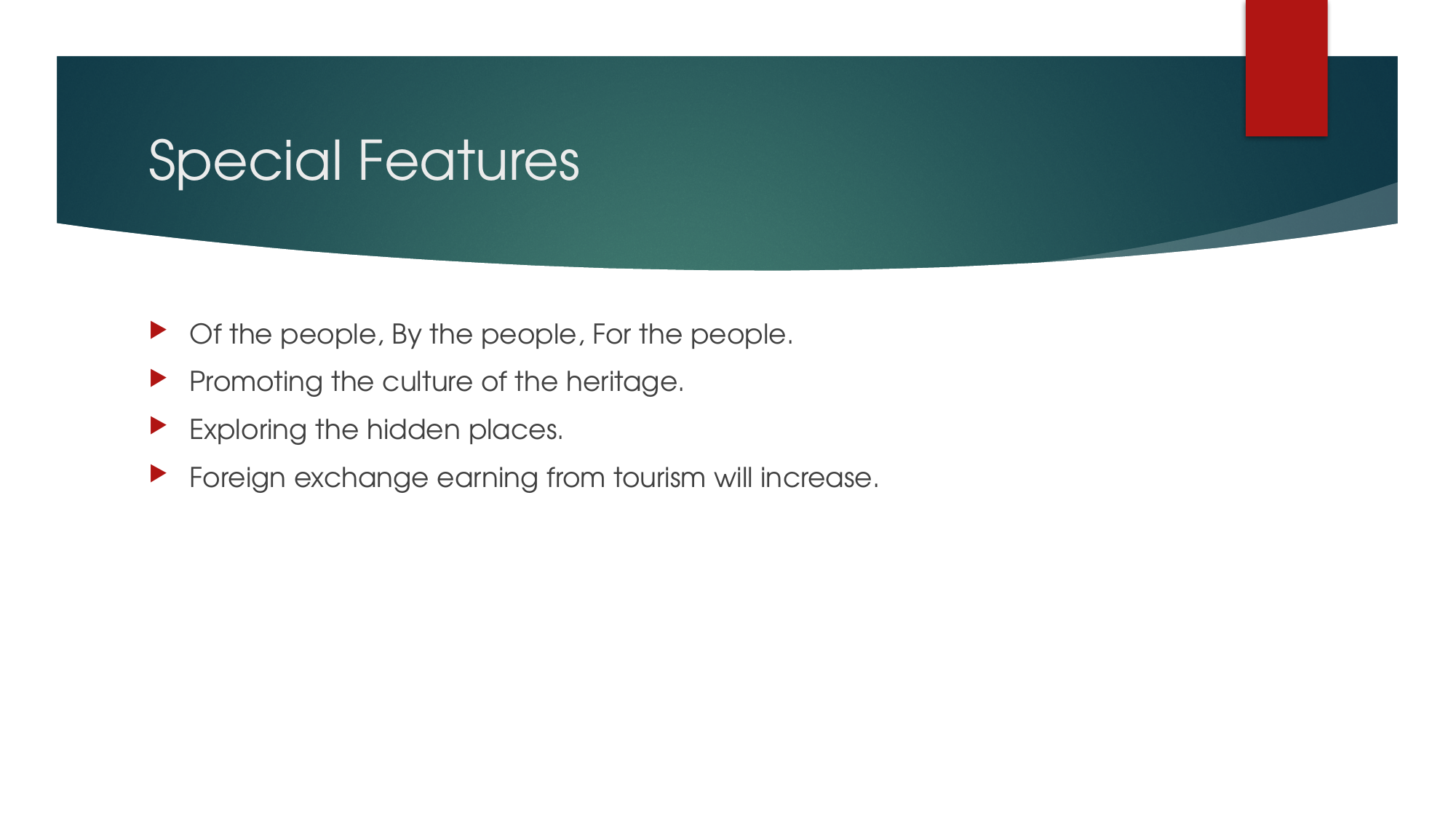

# Special Features
Of the people, By the people, For the people.
Promoting the culture of the heritage.
Exploring the hidden places.
Foreign exchange earning from tourism will increase.